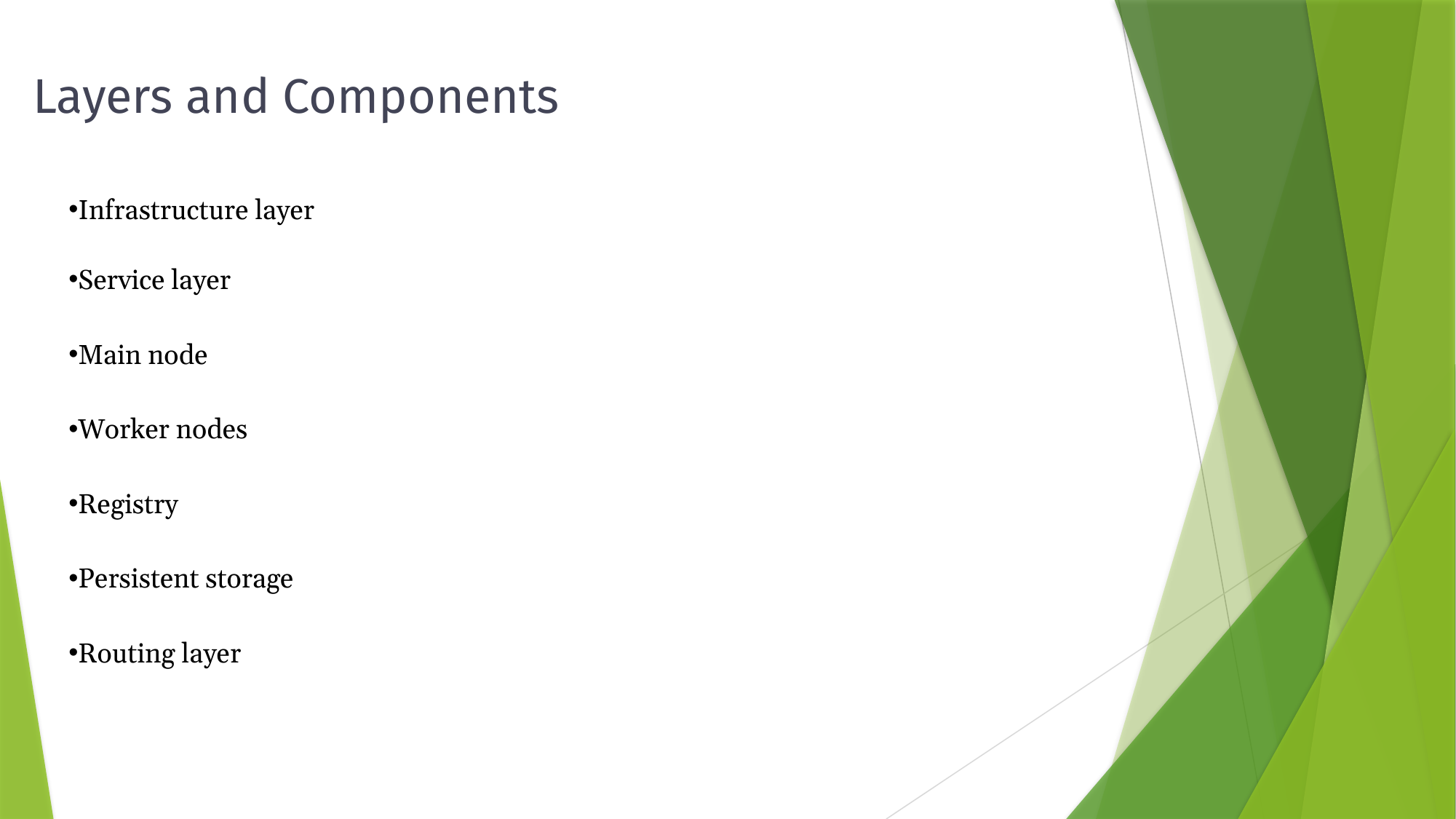

Layers and Components
Infrastructure layer

Service layer

Main node

Worker nodes

Registry

Persistent storage

Routing layer